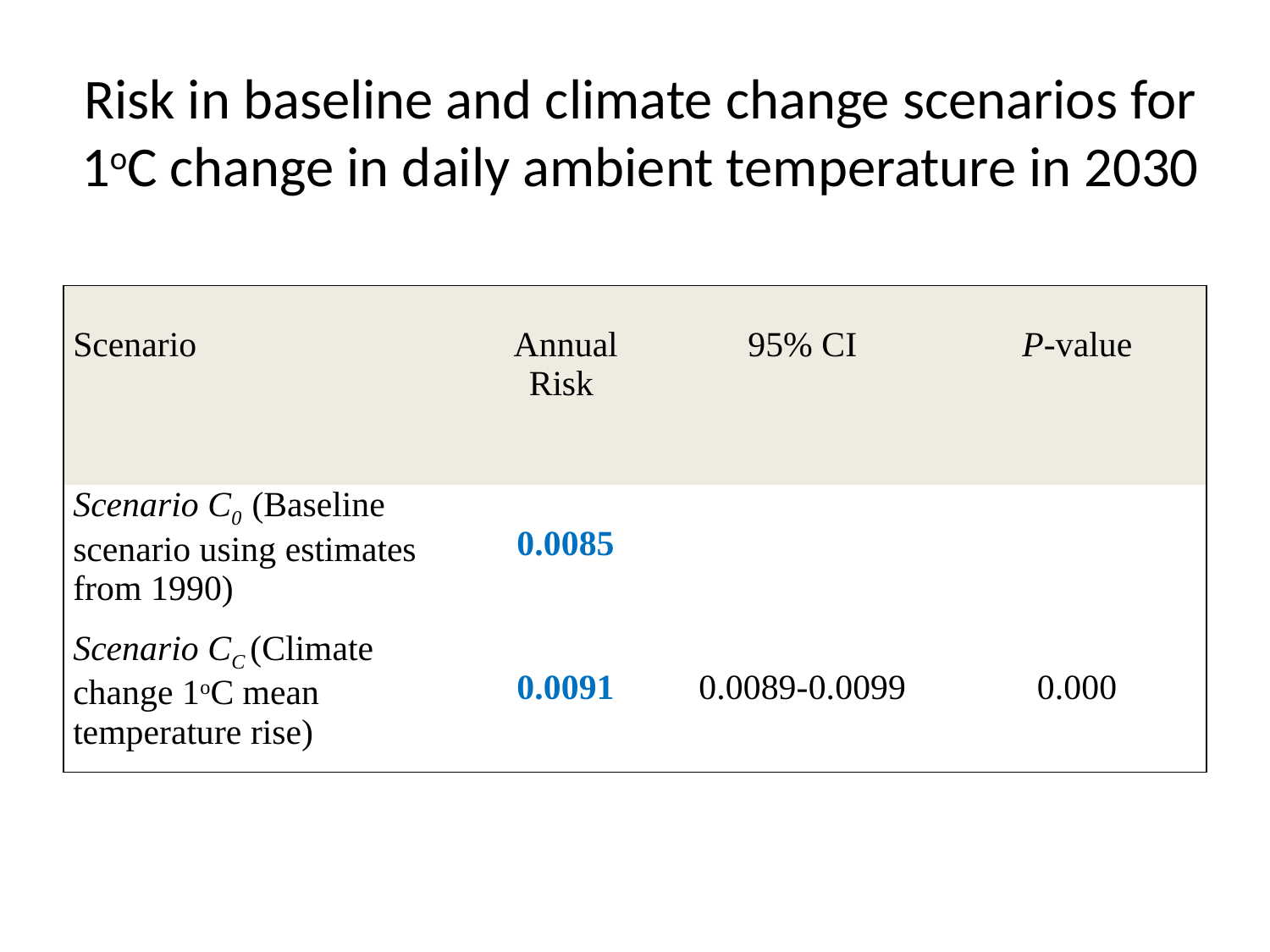

# Risk in baseline and climate change scenarios for 1oC change in daily ambient temperature in 2030
| Scenario | Annual Risk | 95% CI | P-value |
| --- | --- | --- | --- |
| Scenario C0 (Baseline scenario using estimates from 1990) | 0.0085 |  |  |
| Scenario CC (Climate change 1oC mean temperature rise) | 0.0091 | 0.0089-0.0099 | 0.000 |